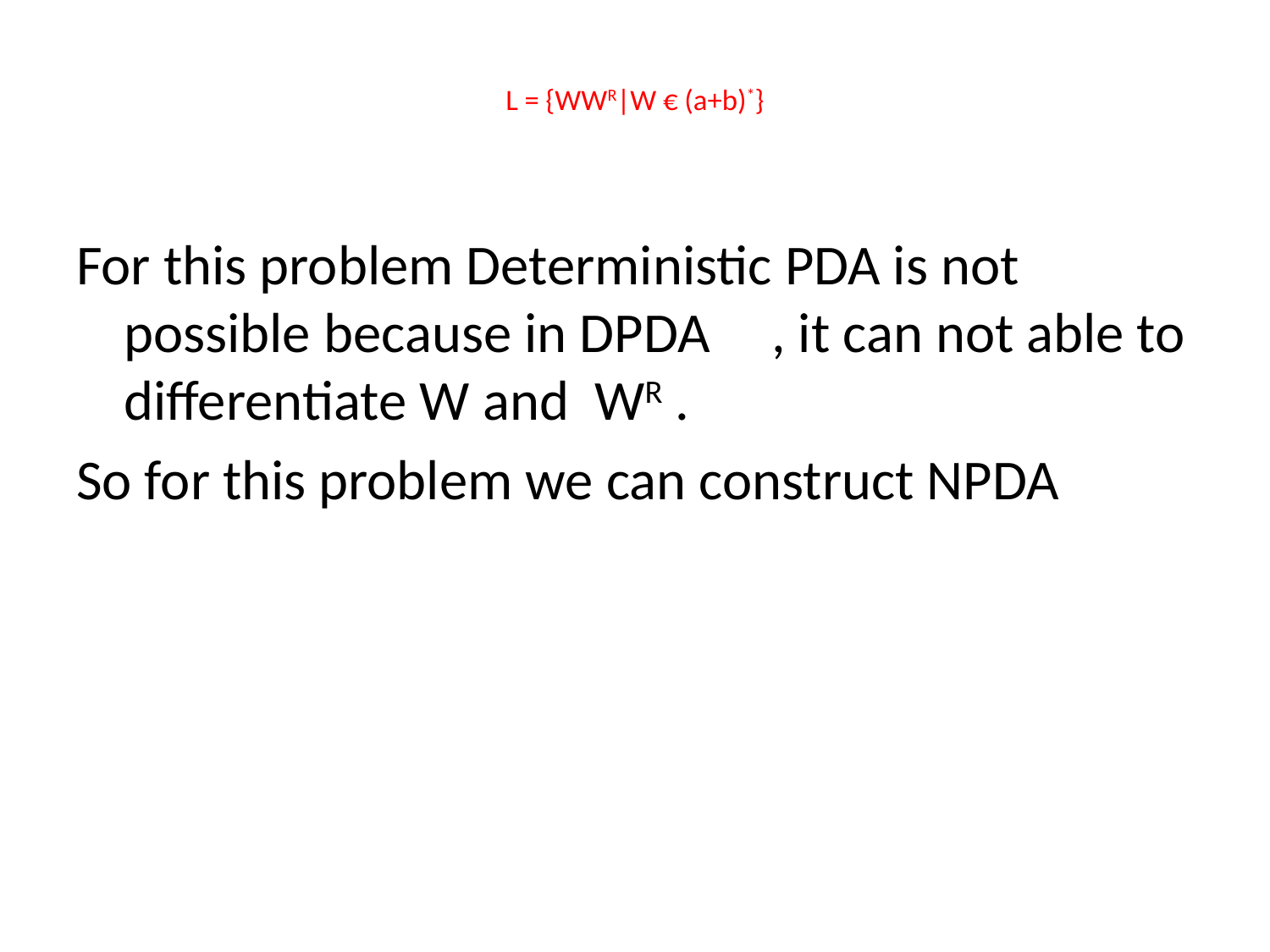

# L = {WWR|W € (a+b)*}
For this problem Deterministic PDA is not possible because in DPDA	 , it can not able to differentiate W and  WR .
So for this problem we can construct NPDA